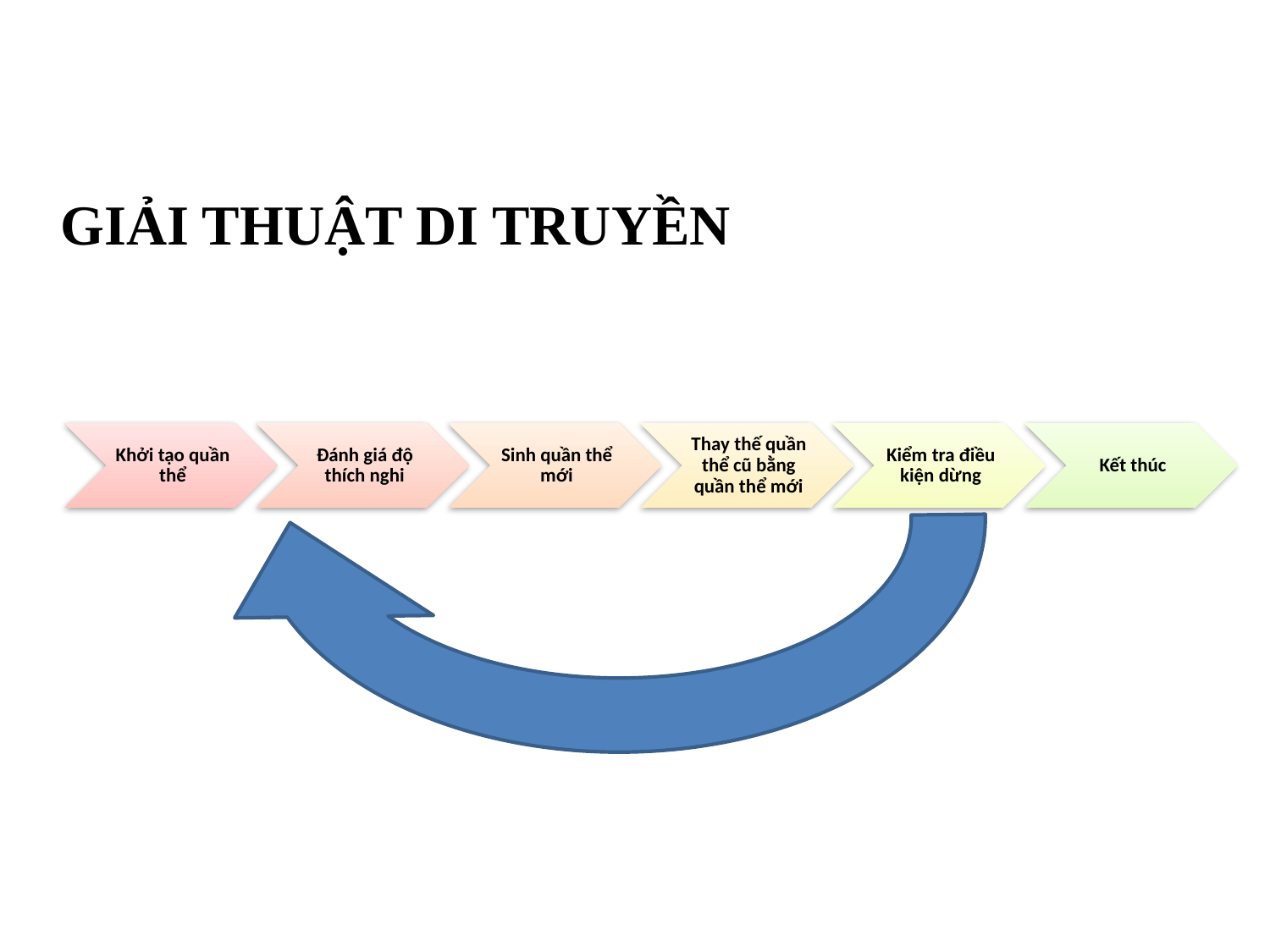

# GIẢI THUẬT DI TRUYỀN
Khởi tạo quần thể
Đánh giá độ thích nghi
Sinh quần thể mới
Thay thế quần thể cũ bằng quần thể mới
Kiểm tra điều kiện dừng
Kết thúc